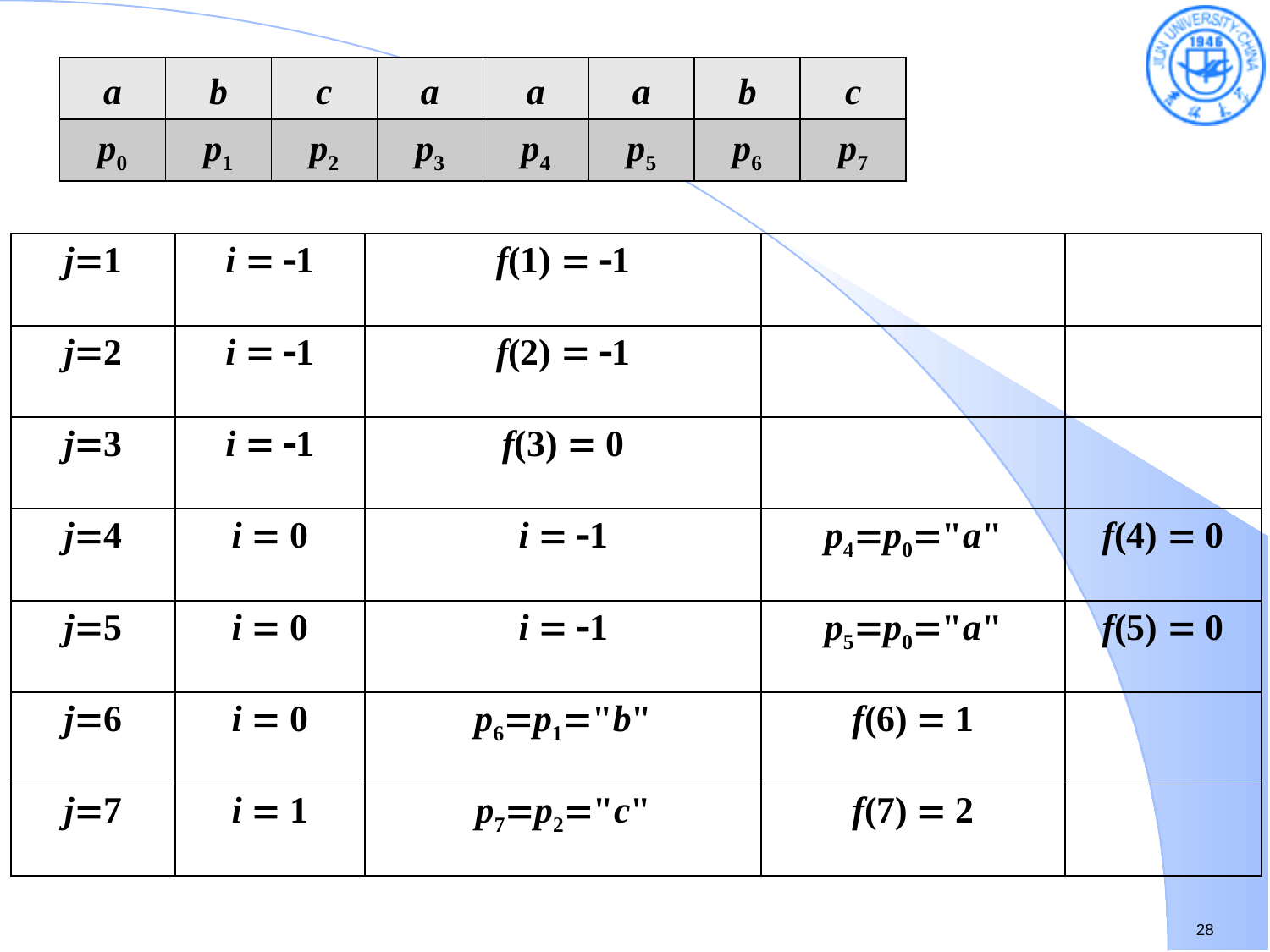

| a | b | c | a | a | a | b | c |
| --- | --- | --- | --- | --- | --- | --- | --- |
| p0 | p1 | p2 | p3 | p4 | p5 | p6 | p7 |
| j=1 | i = −1 | f(1) = −1 |  |  |
| --- | --- | --- | --- | --- |
| j=2 | i = −1 | f(2) = −1 |  |  |
| j=3 | i = −1 | f(3) = 0 |  |  |
| j=4 | i = 0 | i = −1 | p4=p0="a" | f(4) = 0 |
| j=5 | i = 0 | i = −1 | p5=p0="a" | f(5) = 0 |
| j=6 | i = 0 | p6=p1="b" | f(6) = 1 |  |
| j=7 | i = 1 | p7=p2="c" | f(7) = 2 |  |